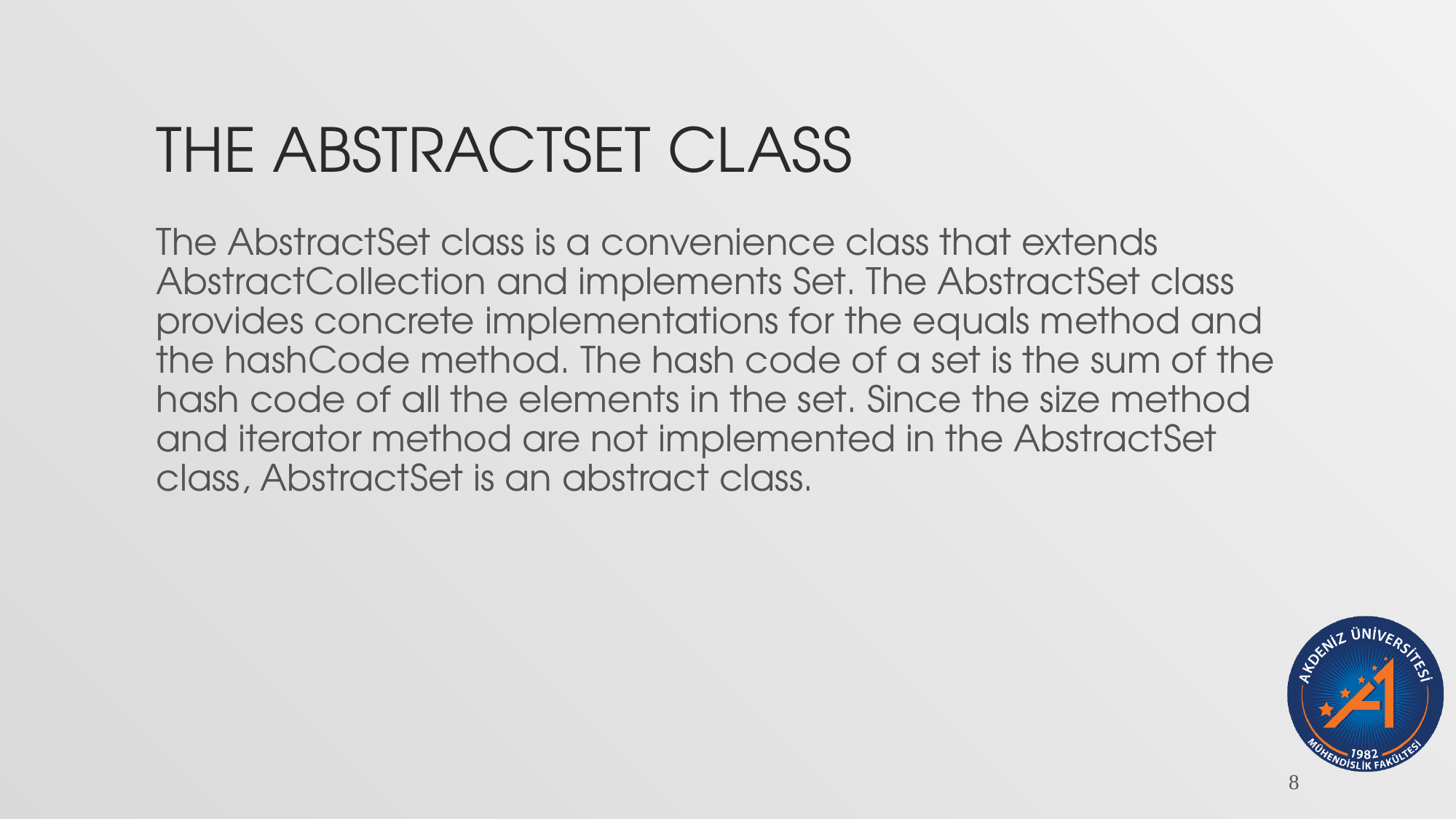

# The AbstractSet Class
The AbstractSet class is a convenience class that extends AbstractCollection and implements Set. The AbstractSet class provides concrete implementations for the equals method and the hashCode method. The hash code of a set is the sum of the hash code of all the elements in the set. Since the size method and iterator method are not implemented in the AbstractSet class, AbstractSet is an abstract class.

8